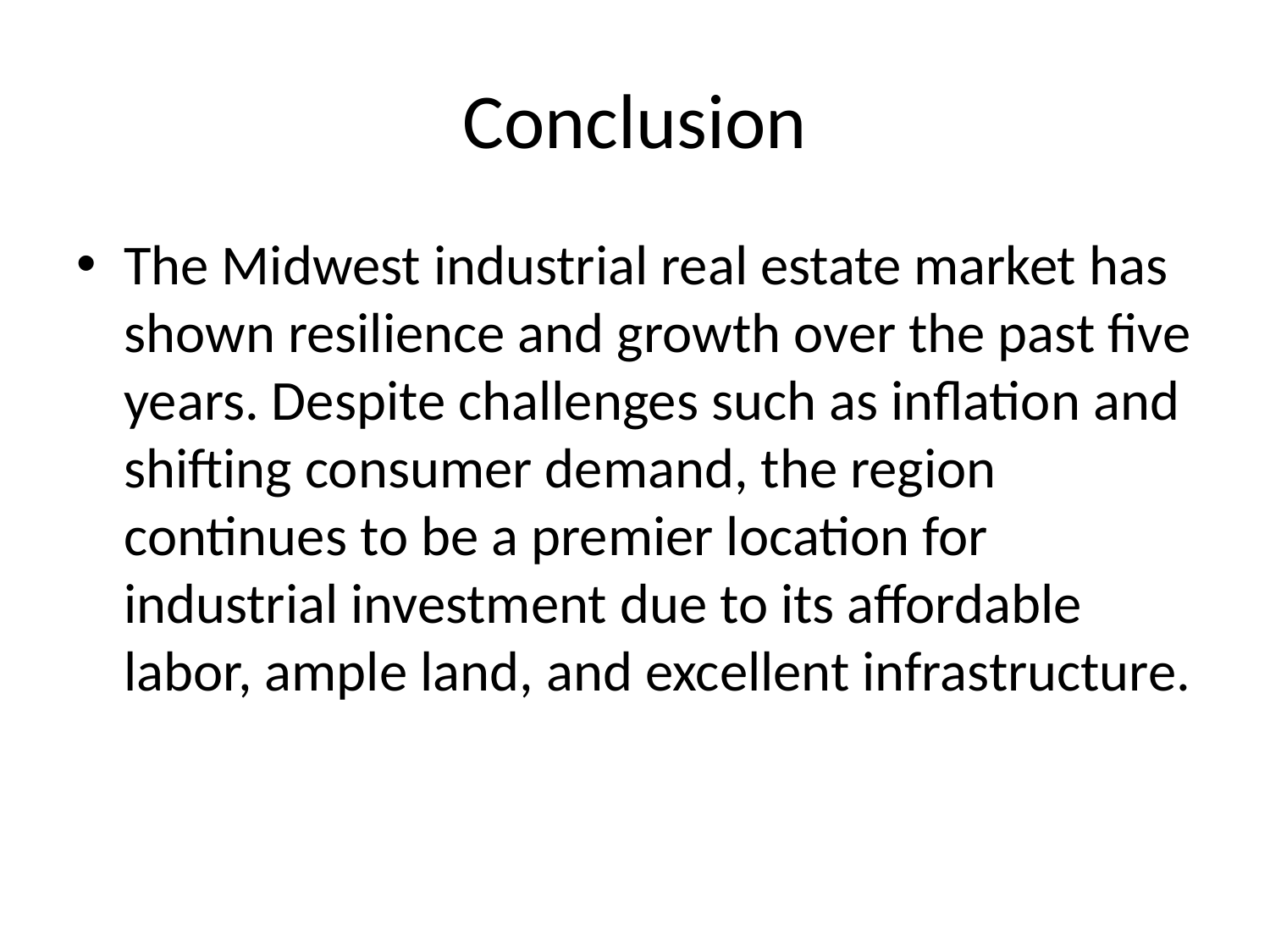

# Conclusion
The Midwest industrial real estate market has shown resilience and growth over the past five years. Despite challenges such as inflation and shifting consumer demand, the region continues to be a premier location for industrial investment due to its affordable labor, ample land, and excellent infrastructure.